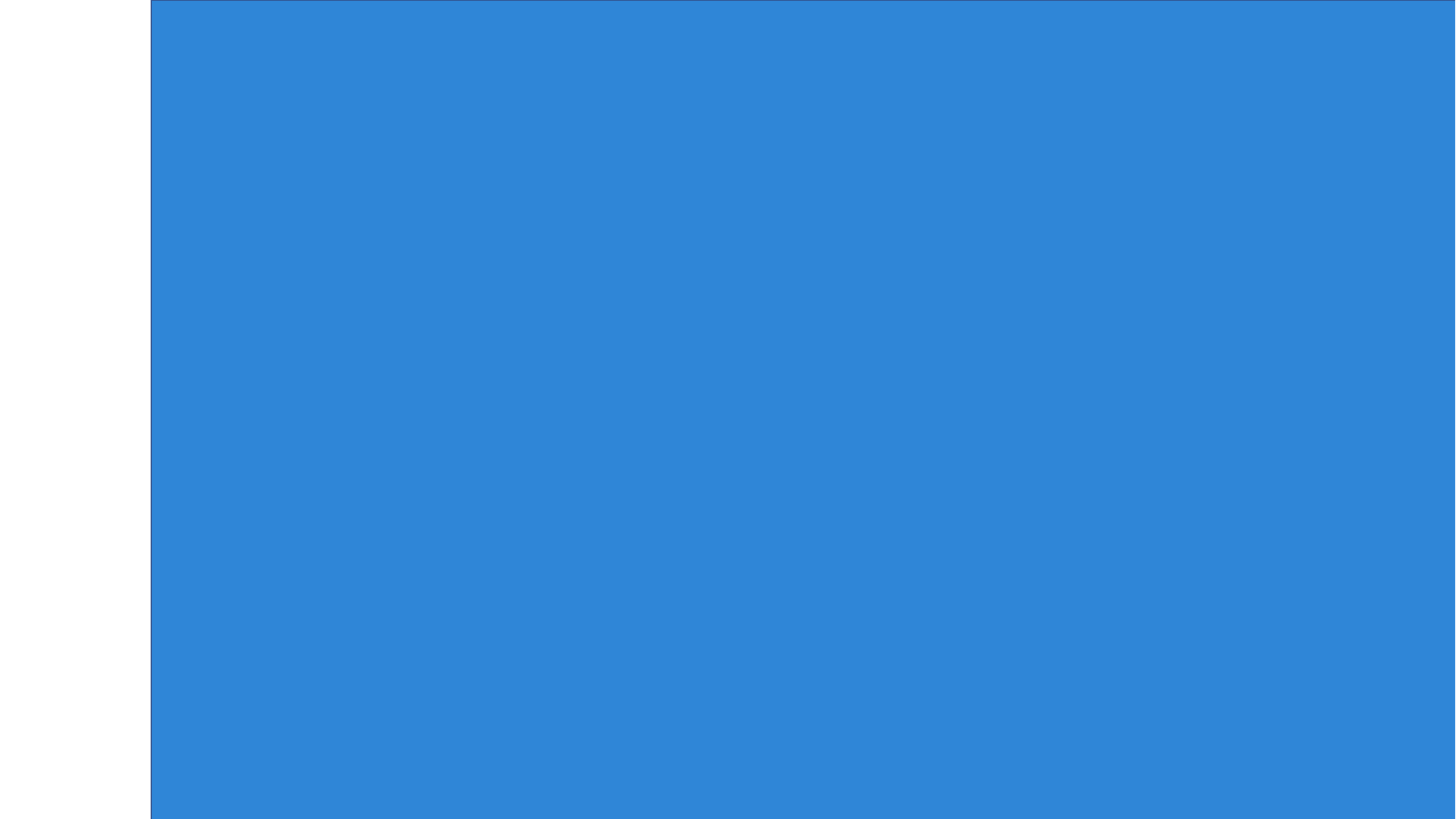

Vũ Hữu Tiệp
Vũ Hữu Tiệp

Machine Learning
cơ bản

Machine Learning cơ bản

Nhà xuất bản …